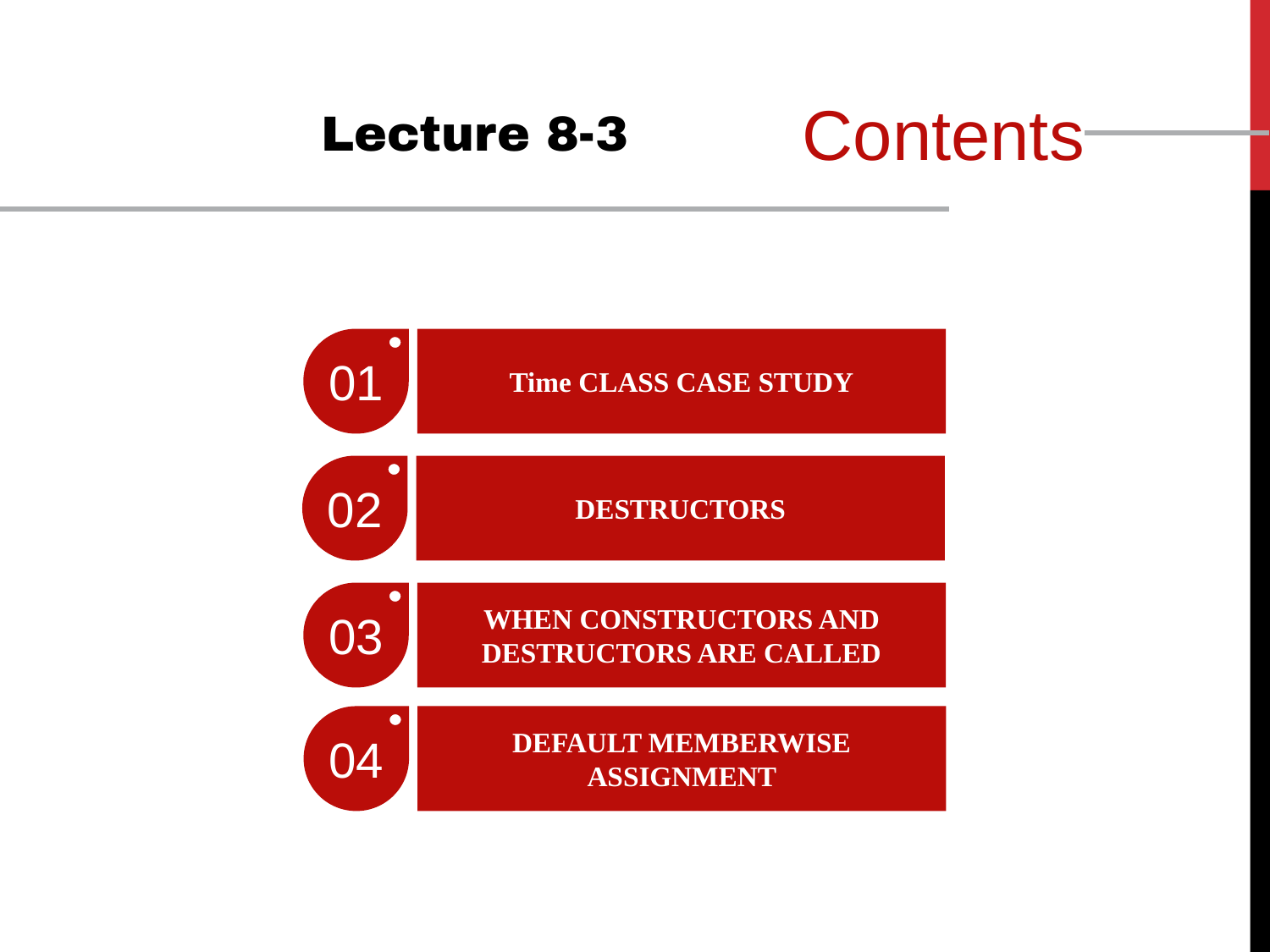

Contents

Lecture 8-3
01
Time Class Case Study
02
Destructors
03
When Constructors and Destructors Are Called
04
Default Memberwise Assignment